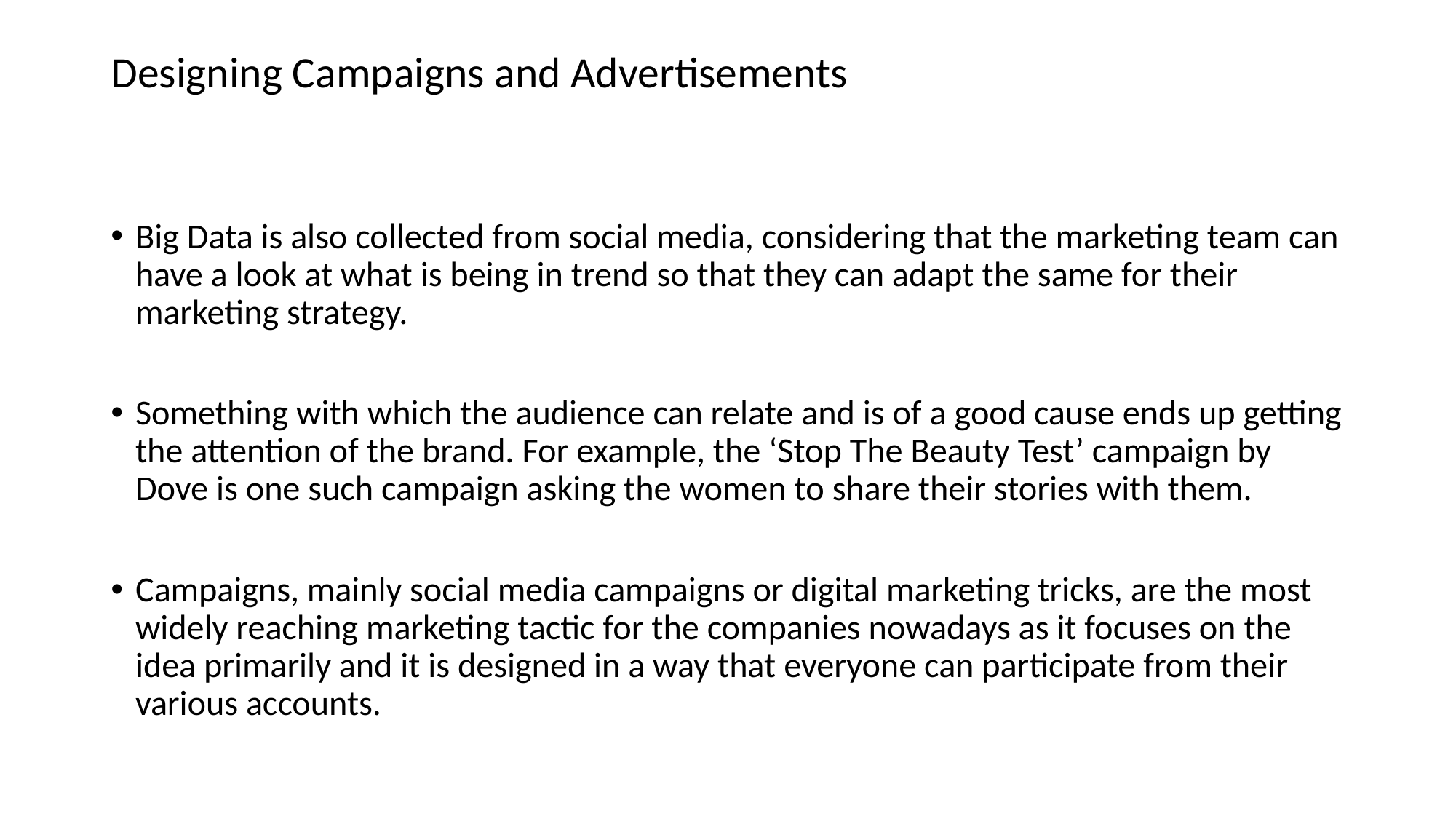

# Designing Campaigns and Advertisements

Big Data is also collected from social media, considering that the marketing team can have a look at what is being in trend so that they can adapt the same for their marketing strategy.

Something with which the audience can relate and is of a good cause ends up getting the attention of the brand. For example, the ‘Stop The Beauty Test’ campaign by Dove is one such campaign asking the women to share their stories with them.

Campaigns, mainly social media campaigns or digital marketing tricks, are the most widely reaching marketing tactic for the companies nowadays as it focuses on the idea primarily and it is designed in a way that everyone can participate from their various accounts.